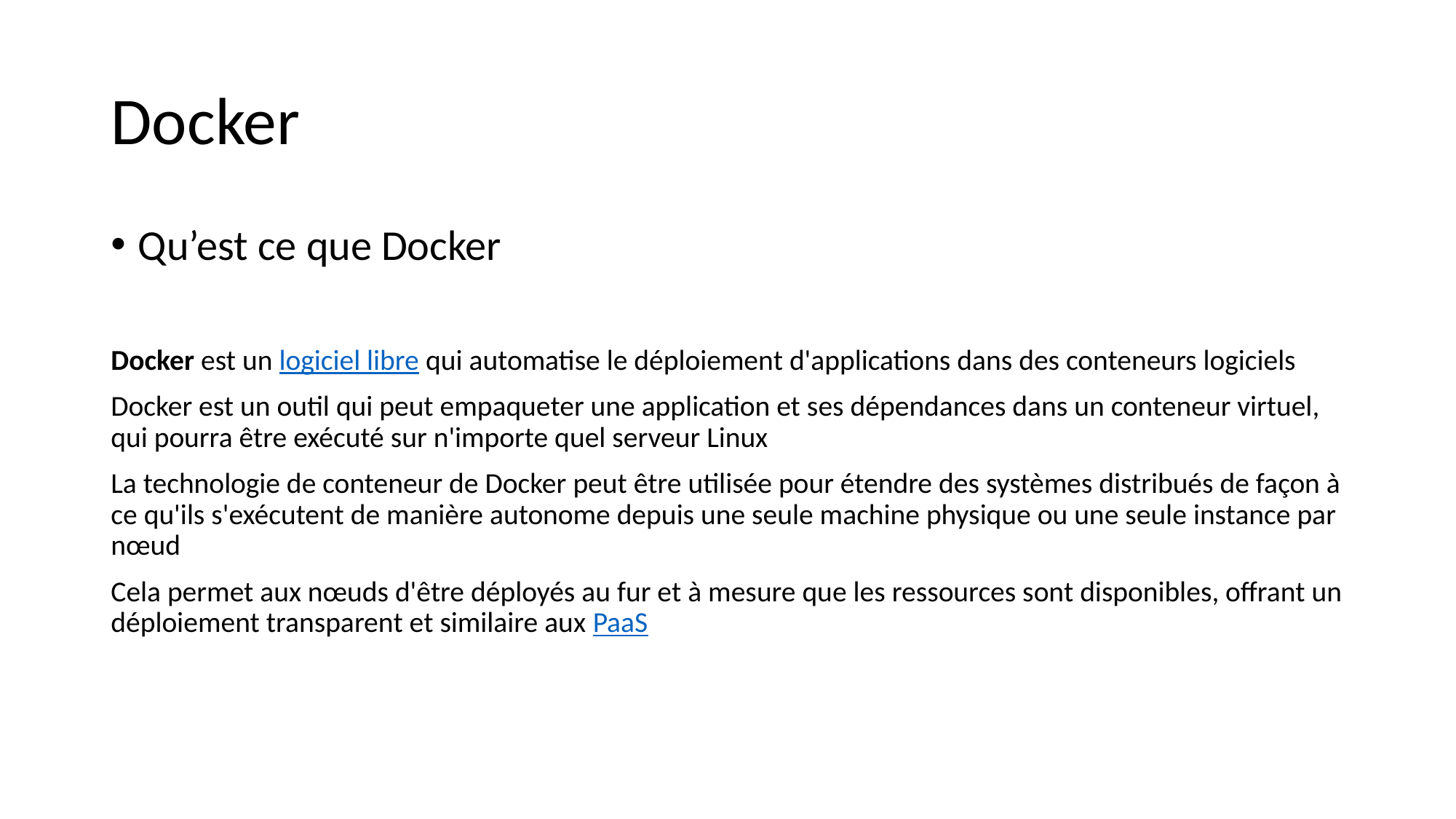

# Docker
Qu’est ce que Docker

Docker est un logiciel libre qui automatise le déploiement d'applications dans des conteneurs logiciels
Docker est un outil qui peut empaqueter une application et ses dépendances dans un conteneur virtuel, qui pourra être exécuté sur n'importe quel serveur Linux
La technologie de conteneur de Docker peut être utilisée pour étendre des systèmes distribués de façon à ce qu'ils s'exécutent de manière autonome depuis une seule machine physique ou une seule instance par nœud
Cela permet aux nœuds d'être déployés au fur et à mesure que les ressources sont disponibles, offrant un déploiement transparent et similaire aux PaaS